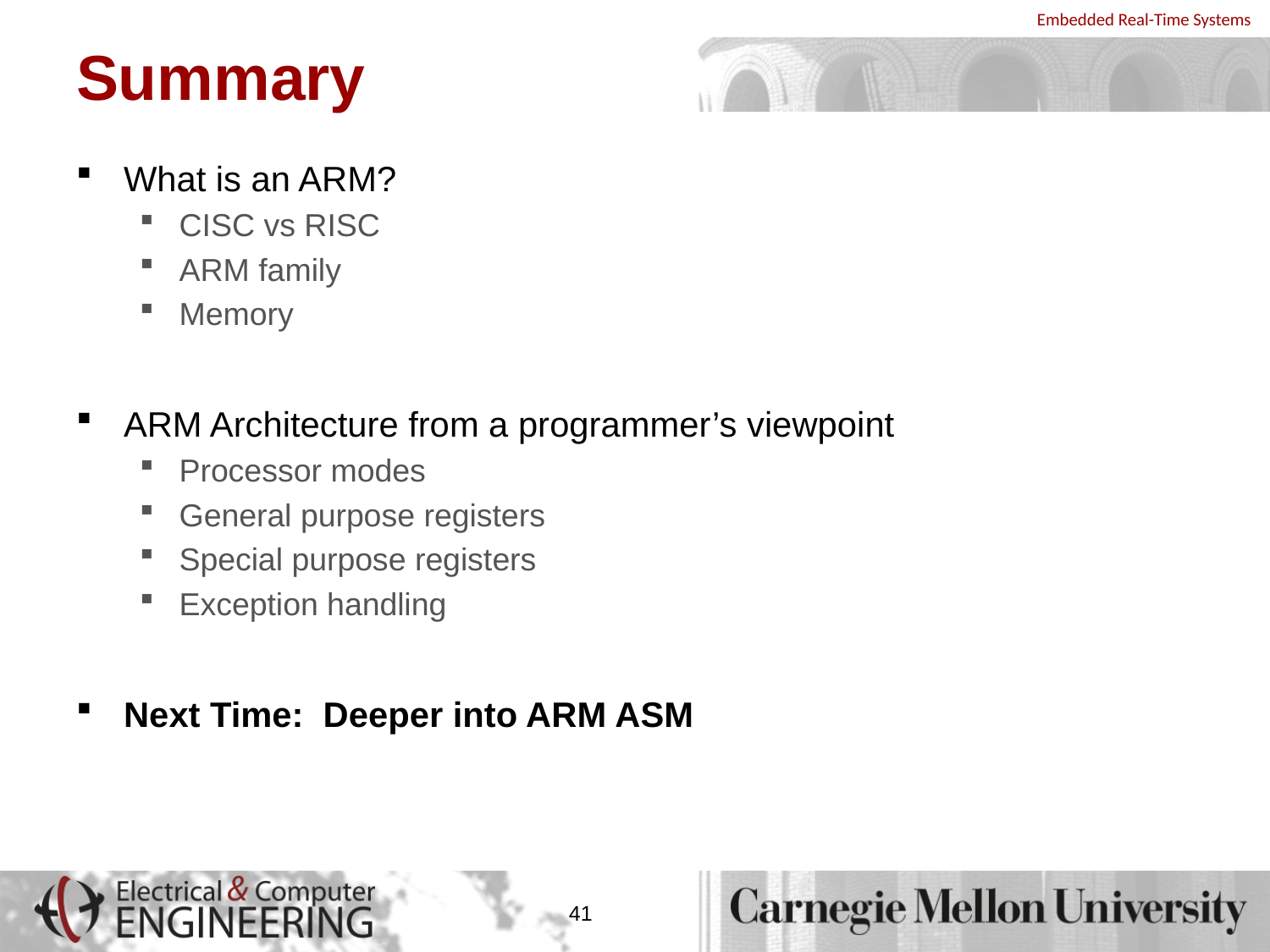

# Summary
What is an ARM?
CISC vs RISC
ARM family
Memory

ARM Architecture from a programmer’s viewpoint
Processor modes
General purpose registers
Special purpose registers
Exception handling

Next Time:  Deeper into ARM ASM

41